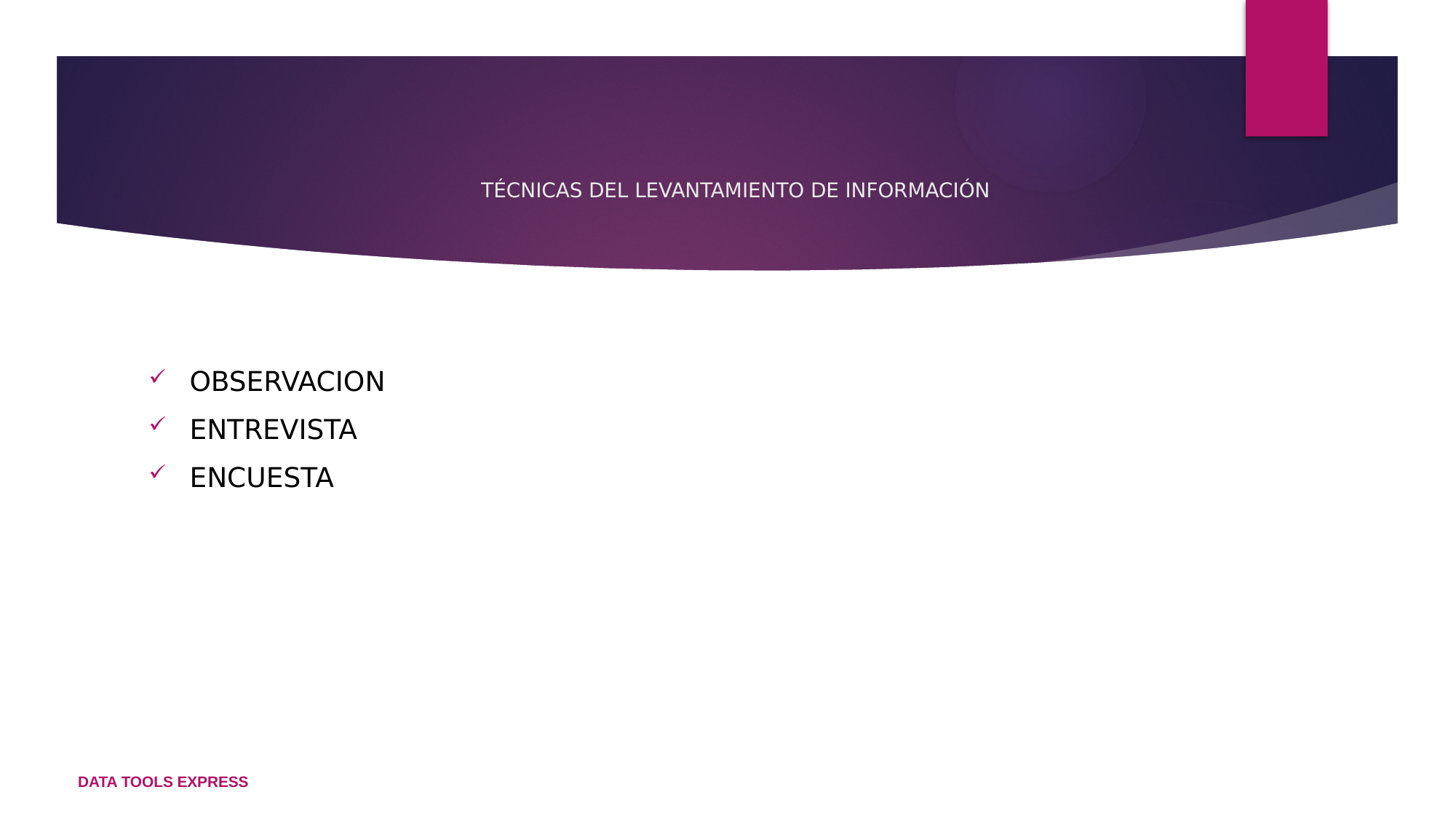

# TÉCNICAS DEL LEVANTAMIENTO DE INFORMACIÓN

OBSERVACION
ENTREVISTA
ENCUESTA

DATA TOOLS EXPRESS